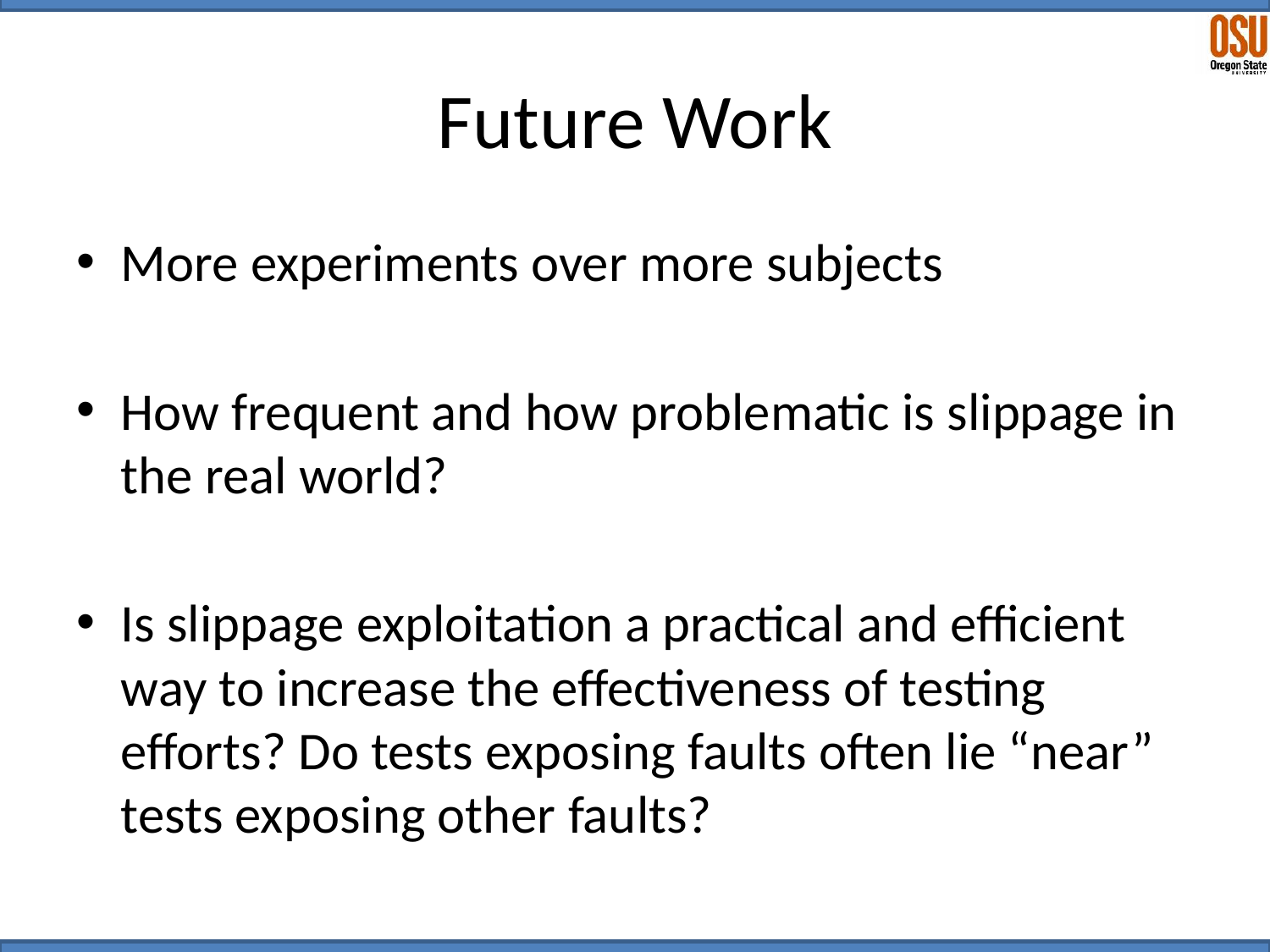

# Future Work
More experiments over more subjects

How frequent and how problematic is slippage in the real world?

Is slippage exploitation a practical and efficient way to increase the effectiveness of testing efforts? Do tests exposing faults often lie “near” tests exposing other faults?